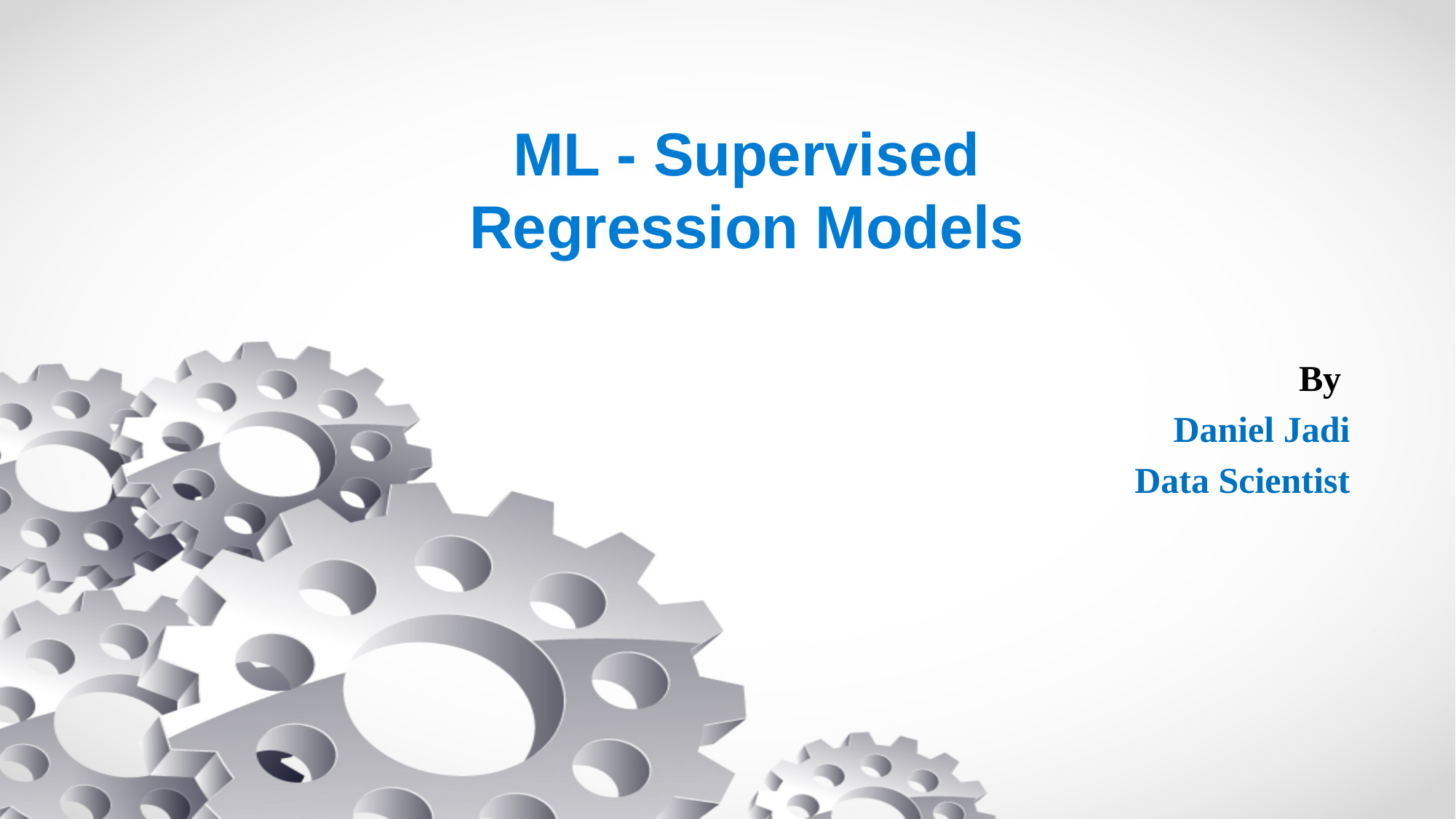

# ML - Supervised Regression Models
By
Daniel Jadi
Data Scientist